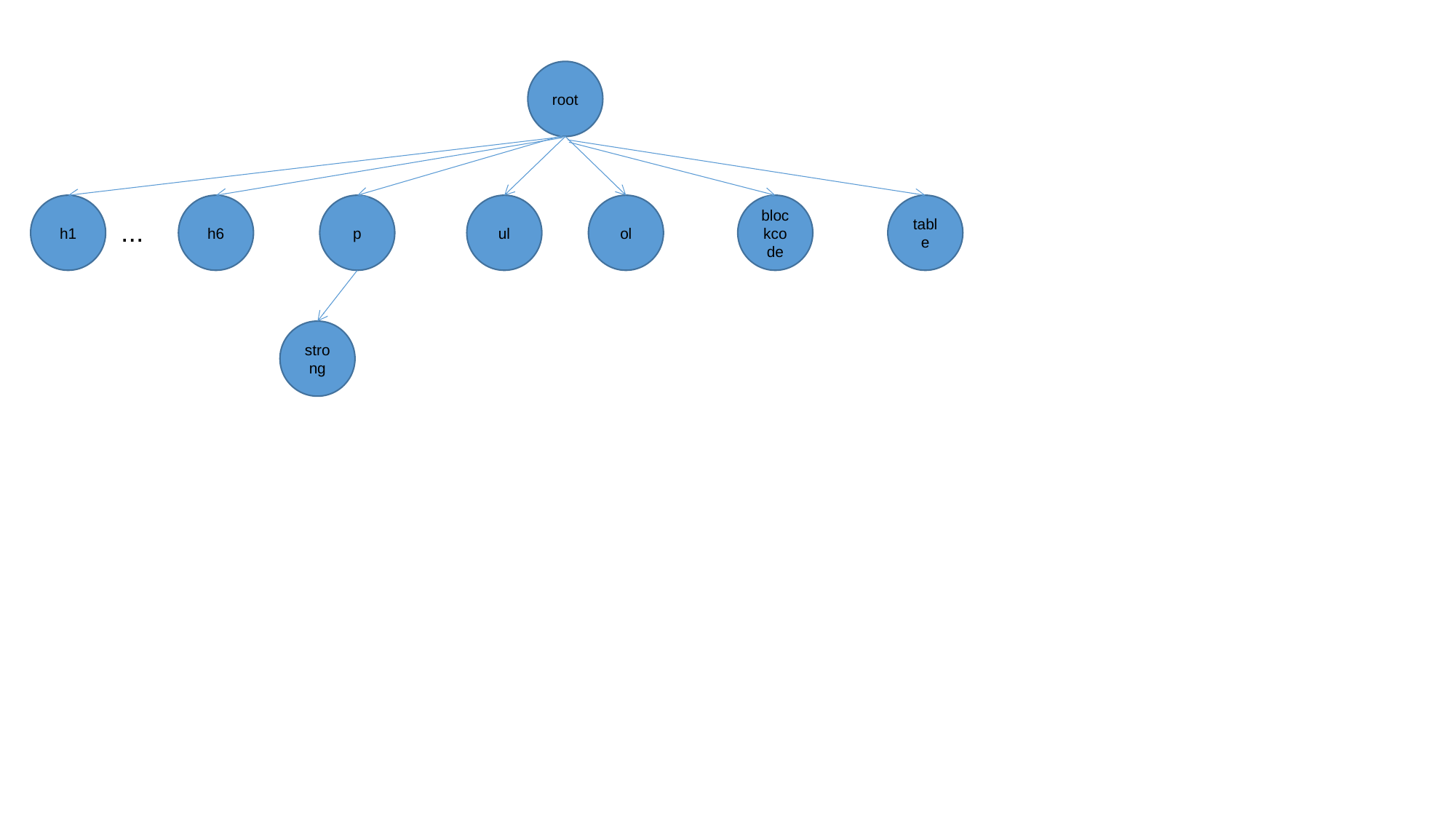

root
h1
h6
p
ul
ol
blockcode
table
...
strong